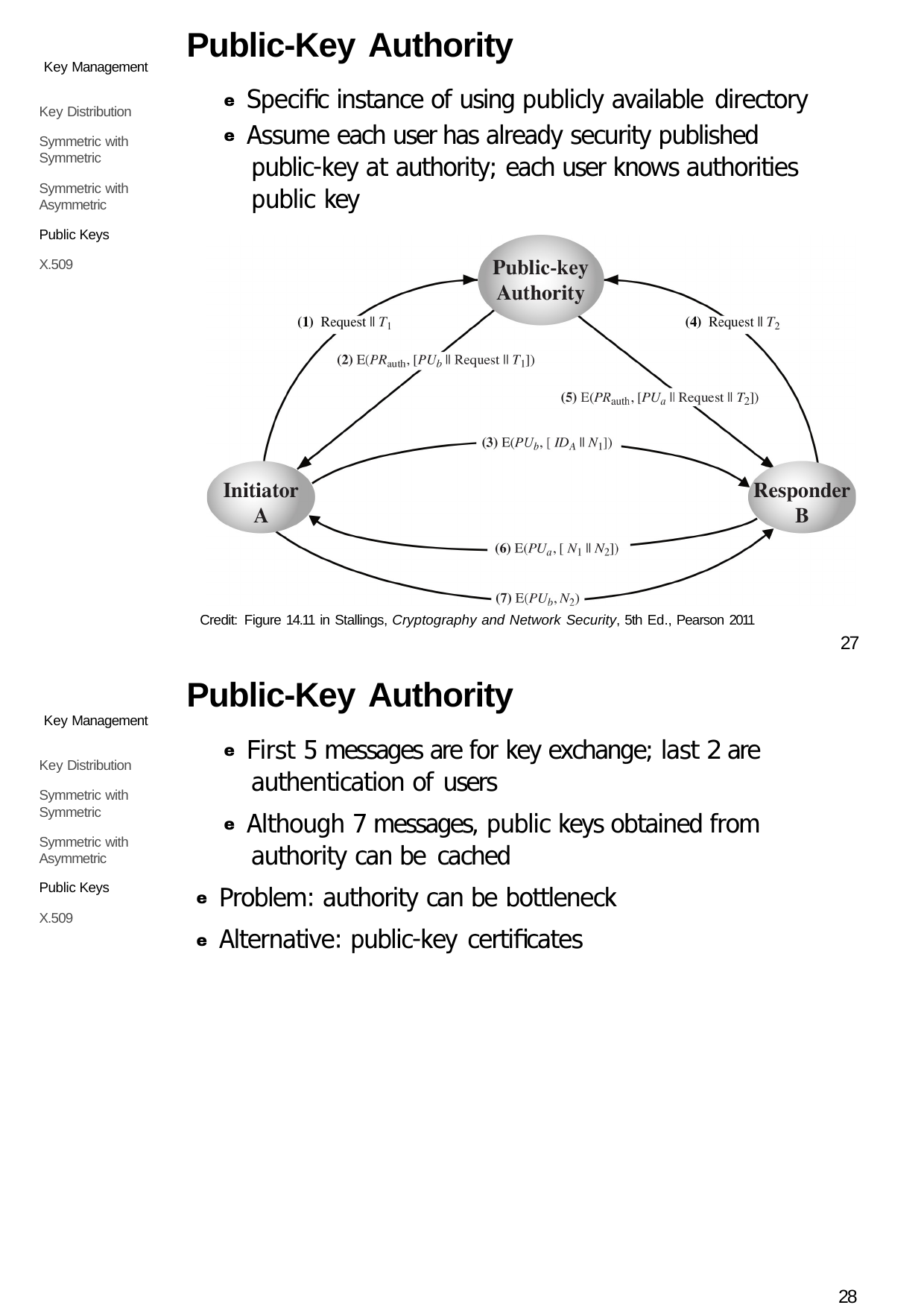

Public-Key Authority
e Specific instance of using publicly available directory
e Assume each user has already security published  public-key at authority; each user knows authorities  public key
Key Management
Key Distribution
Symmetric with  Symmetric
Symmetric with  Asymmetric
Public Keys

X.509

Credit: Figure 14.11 in Stallings, Cryptography and Network Security, 5th Ed., Pearson 2011
27
Public-Key Authority
e First 5 messages are for key exchange; last 2 are  authentication of users
e Although 7 messages, public keys obtained from  authority can be cached
e Problem: authority can be bottleneck
e Alternative: public-key certificates
Key Management
Key Distribution
Symmetric with  Symmetric
Symmetric with  Asymmetric
Public Keys
X.509
28